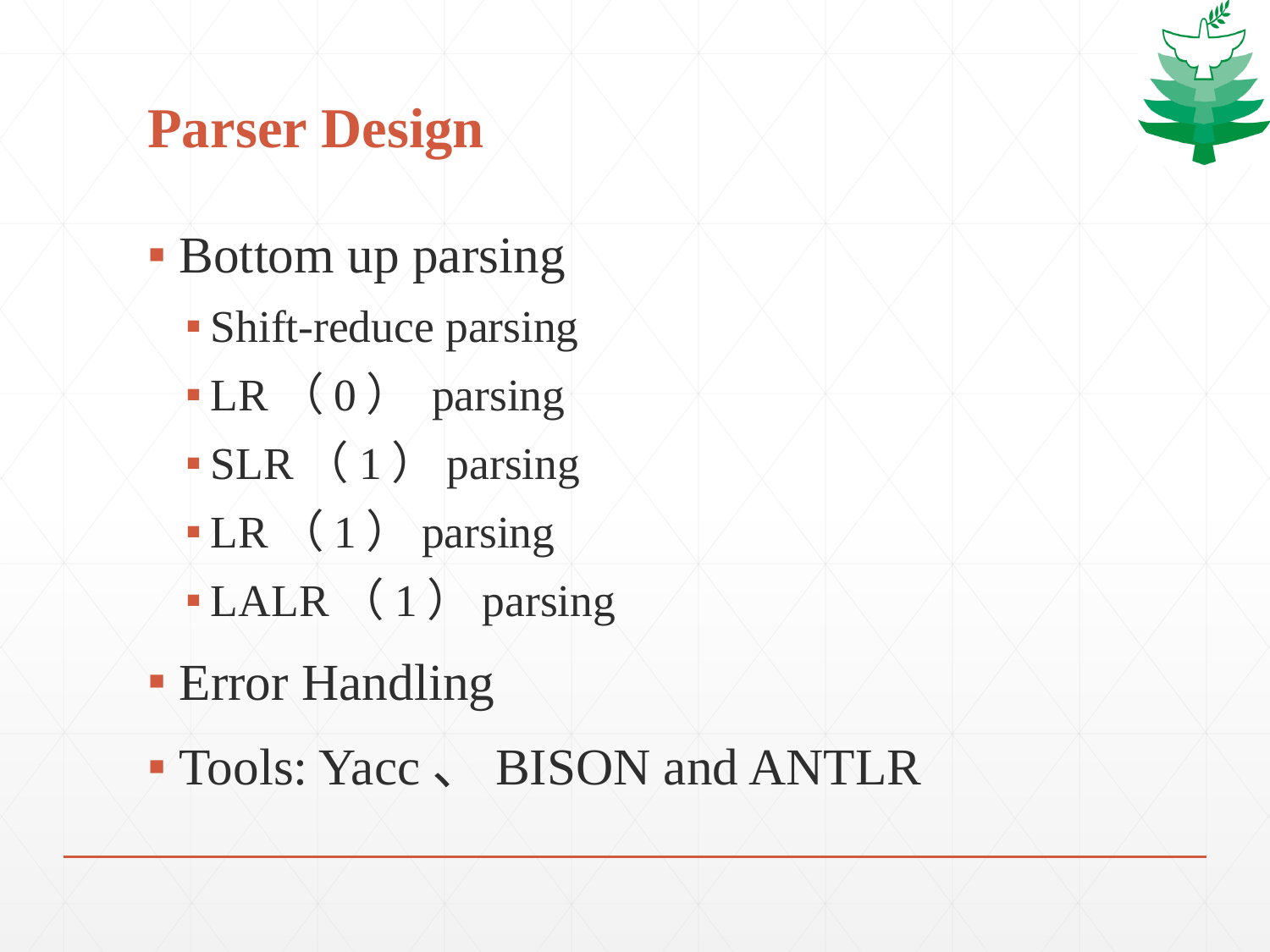

# Parser Design
Bottom up parsing
Shift-reduce parsing
LR（0） parsing
SLR（1）parsing
LR（1）parsing
LALR（1）parsing
Error Handling
Tools: Yacc、BISON and ANTLR